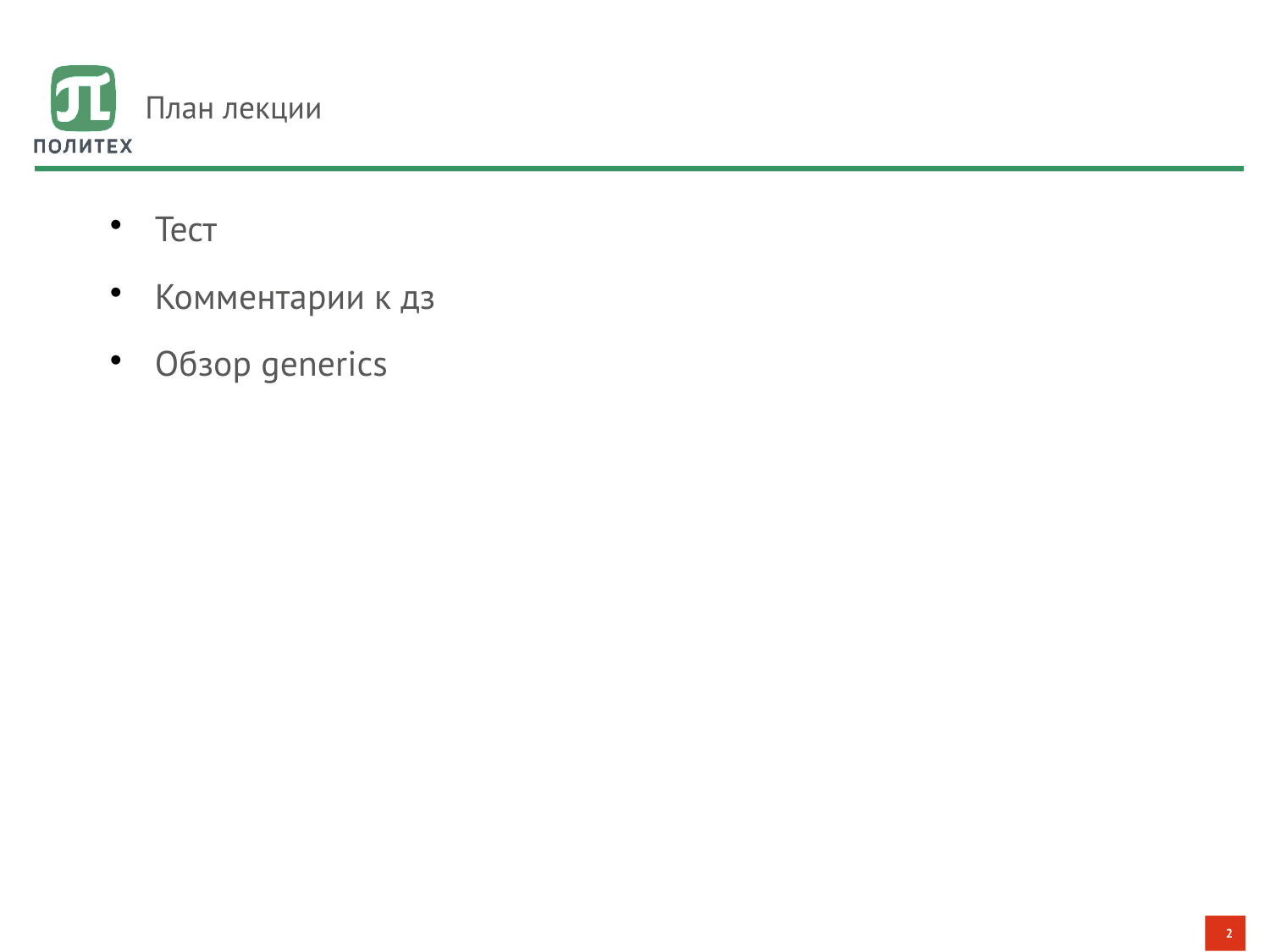

# План лекции
Тест
Комментарии к дз
Обзор generics
2